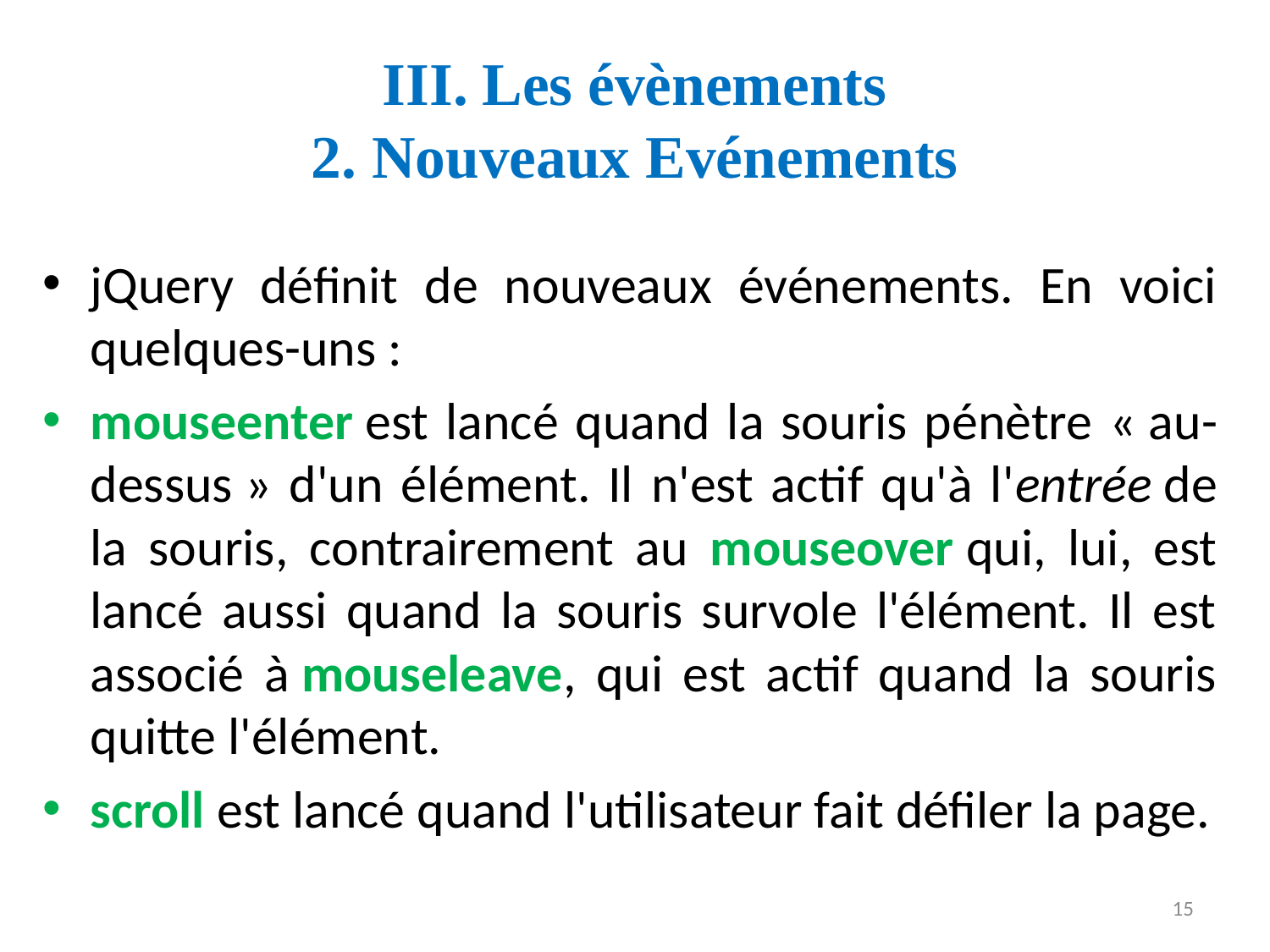

# III. Les évènements 2. Nouveaux Evénements
jQuery définit de nouveaux événements. En voici quelques-uns :
mouseenter est lancé quand la souris pénètre « au-dessus » d'un élément. Il n'est actif qu'à l'entrée de la souris, contrairement au mouseover qui, lui, est lancé aussi quand la souris survole l'élément. Il est associé à mouseleave, qui est actif quand la souris quitte l'élément.
scroll est lancé quand l'utilisateur fait défiler la page.

15